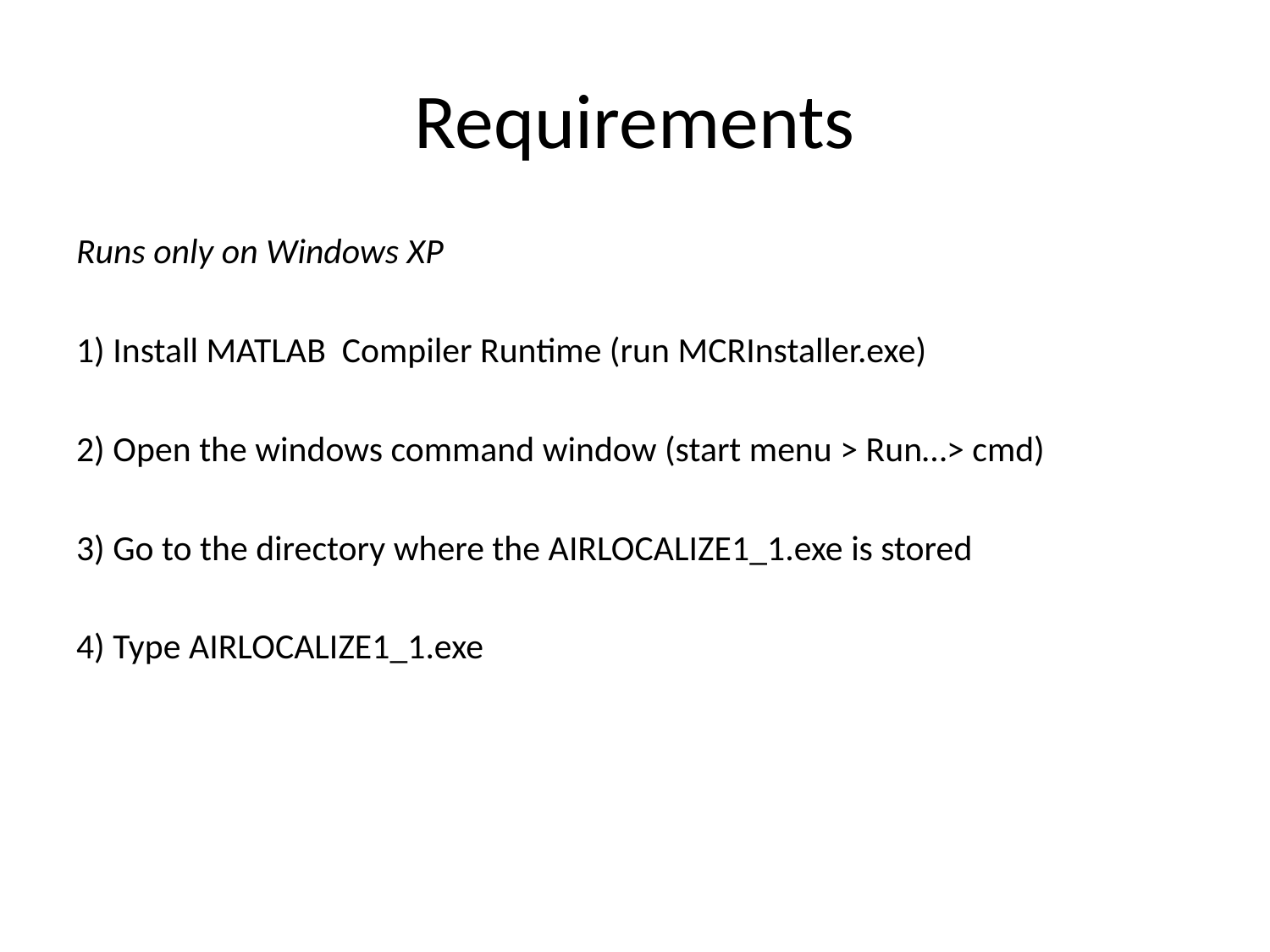

# Requirements
Runs only on Windows XP

1) Install MATLAB  Compiler Runtime (run MCRInstaller.exe)

2) Open the windows command window (start menu > Run…> cmd)

3) Go to the directory where the AIRLOCALIZE1_1.exe is stored

4) Type AIRLOCALIZE1_1.exe